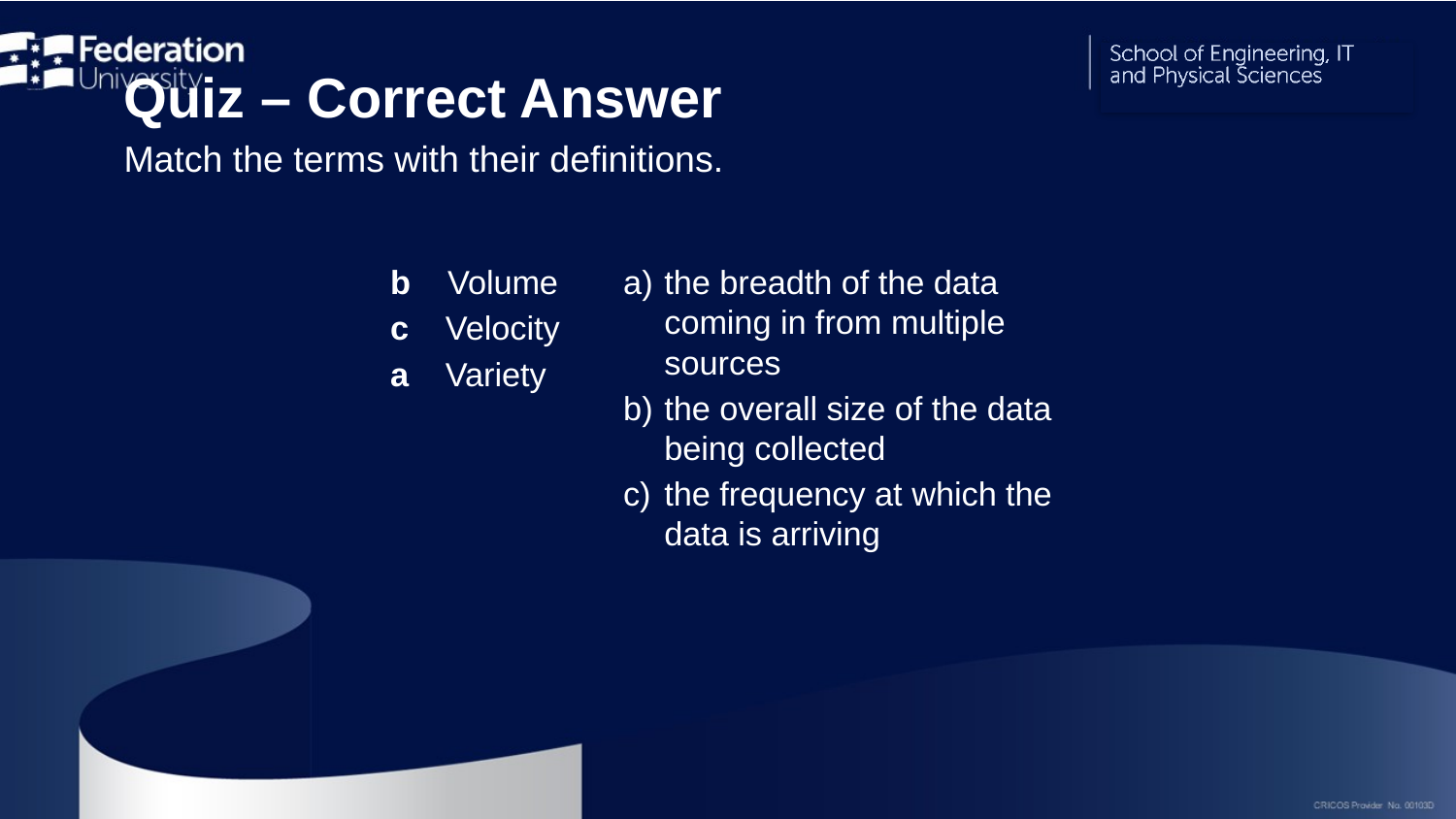

# Quiz – Correct Answer
Match the terms with their definitions.

the breadth of the data coming in from multiple sources
the overall size of the data being collected
the frequency at which the data is arriving
 b    Volume
 c    Velocity
 a    Variety